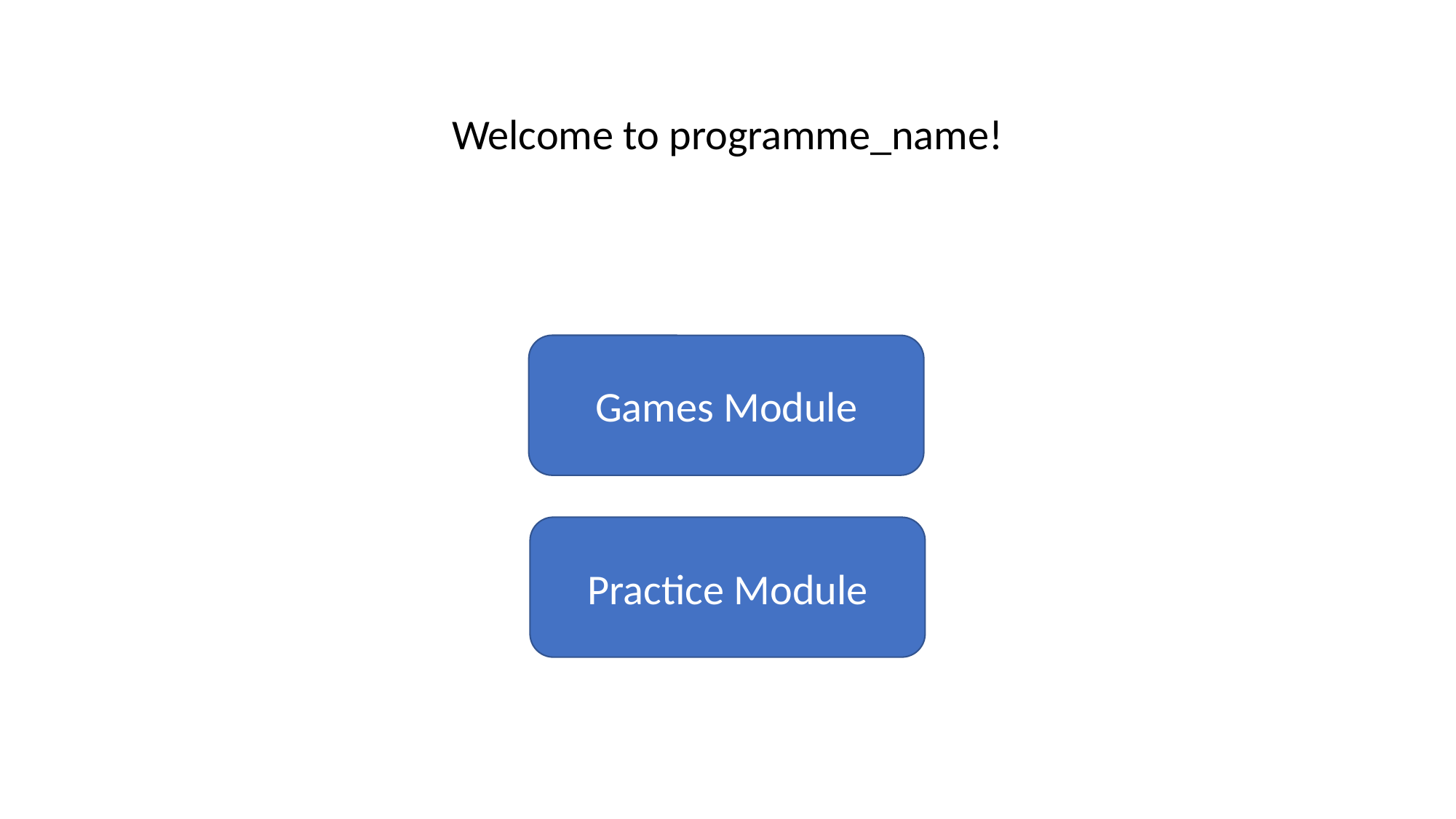

Welcome to programme_name!
Games Module
Games Module
Practice Module
Practice Module